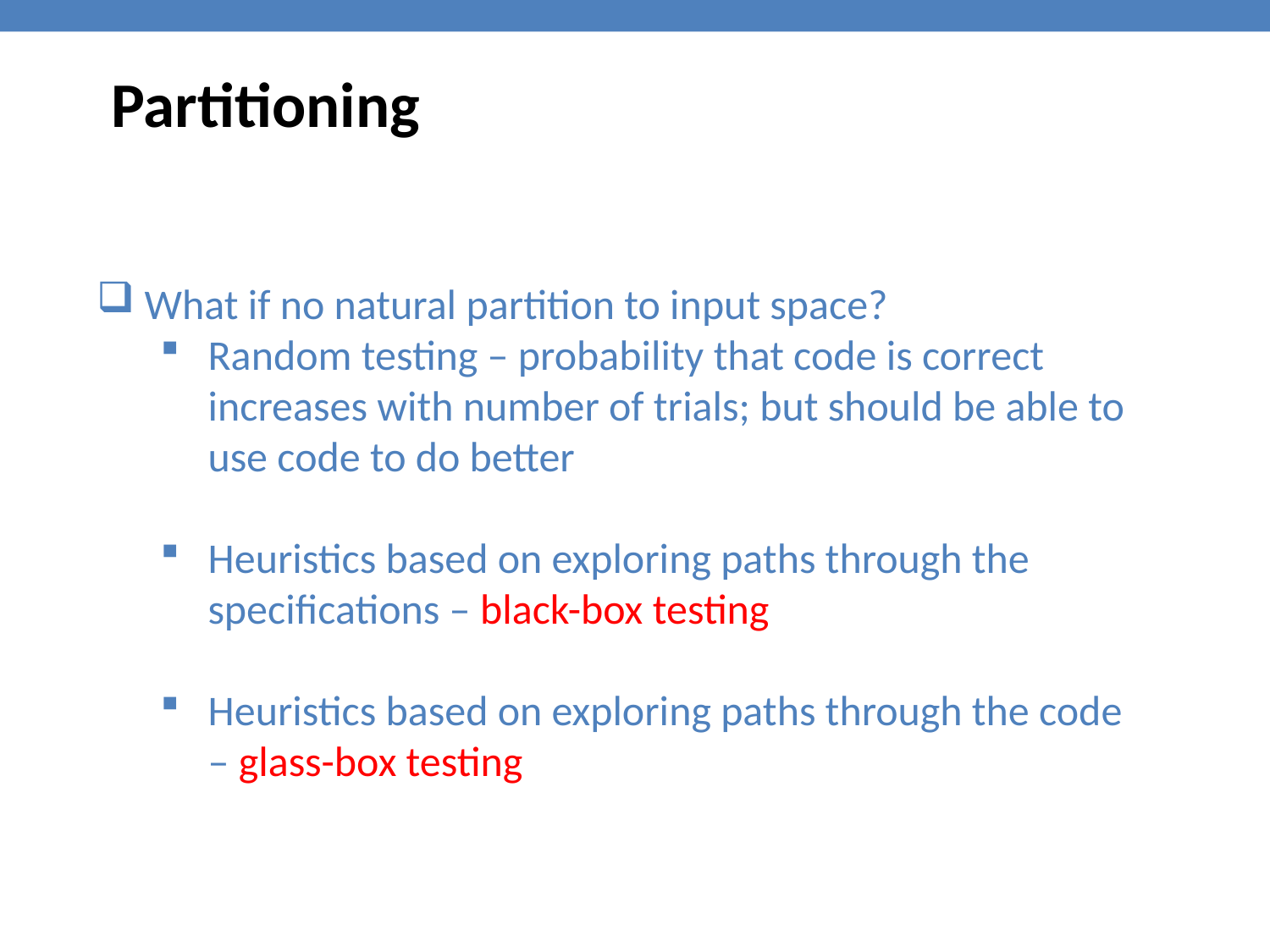

Partitioning
What if no natural partition to input space?
Random testing – probability that code is correct increases with number of trials; but should be able to use code to do better

Heuristics based on exploring paths through the specifications – black-box testing

Heuristics based on exploring paths through the code – glass-box testing